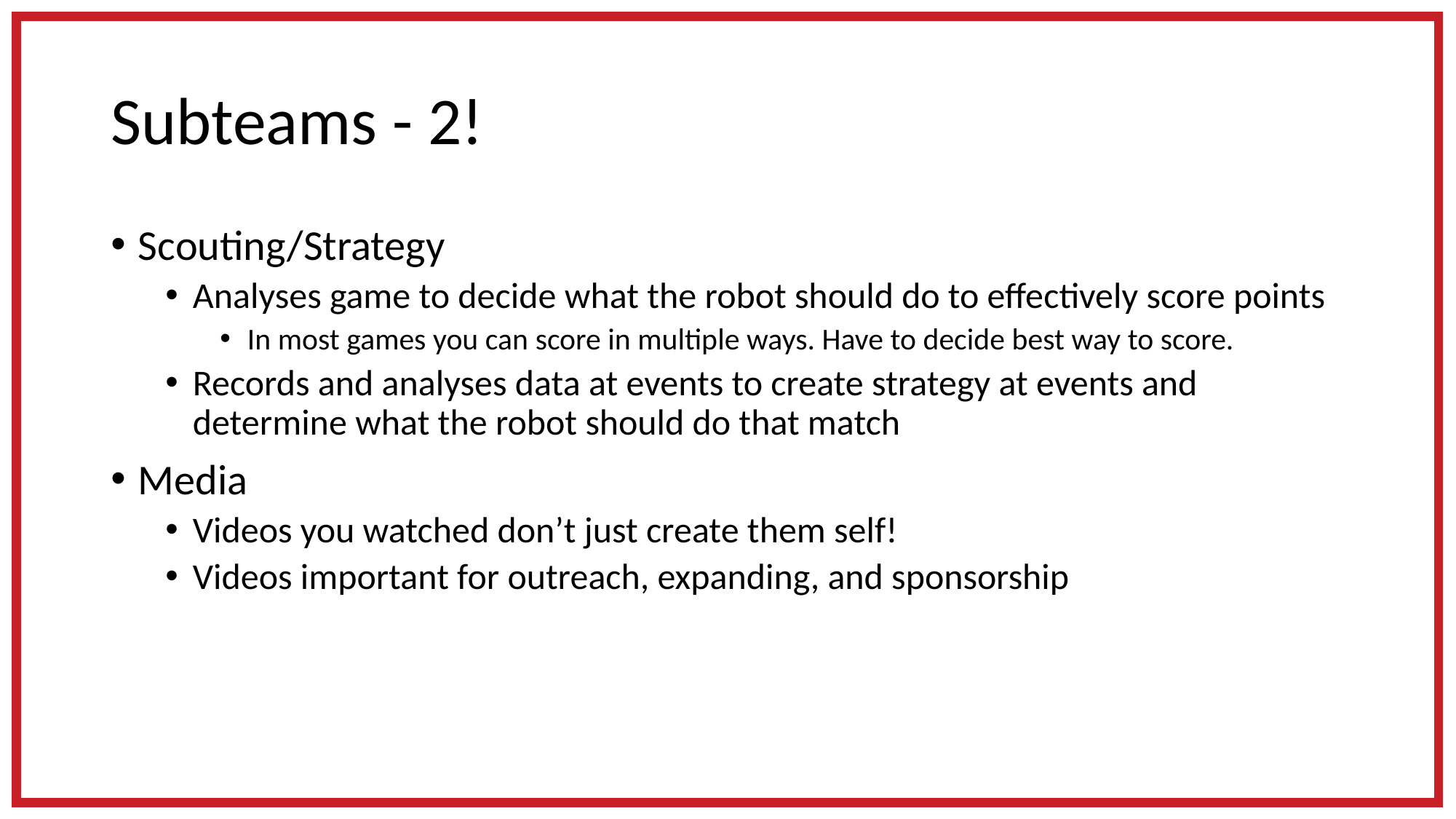

# Subteams - 2!
Scouting/Strategy
Analyses game to decide what the robot should do to effectively score points
In most games you can score in multiple ways. Have to decide best way to score.
Records and analyses data at events to create strategy at events and determine what the robot should do that match
Media
Videos you watched don’t just create them self!
Videos important for outreach, expanding, and sponsorship